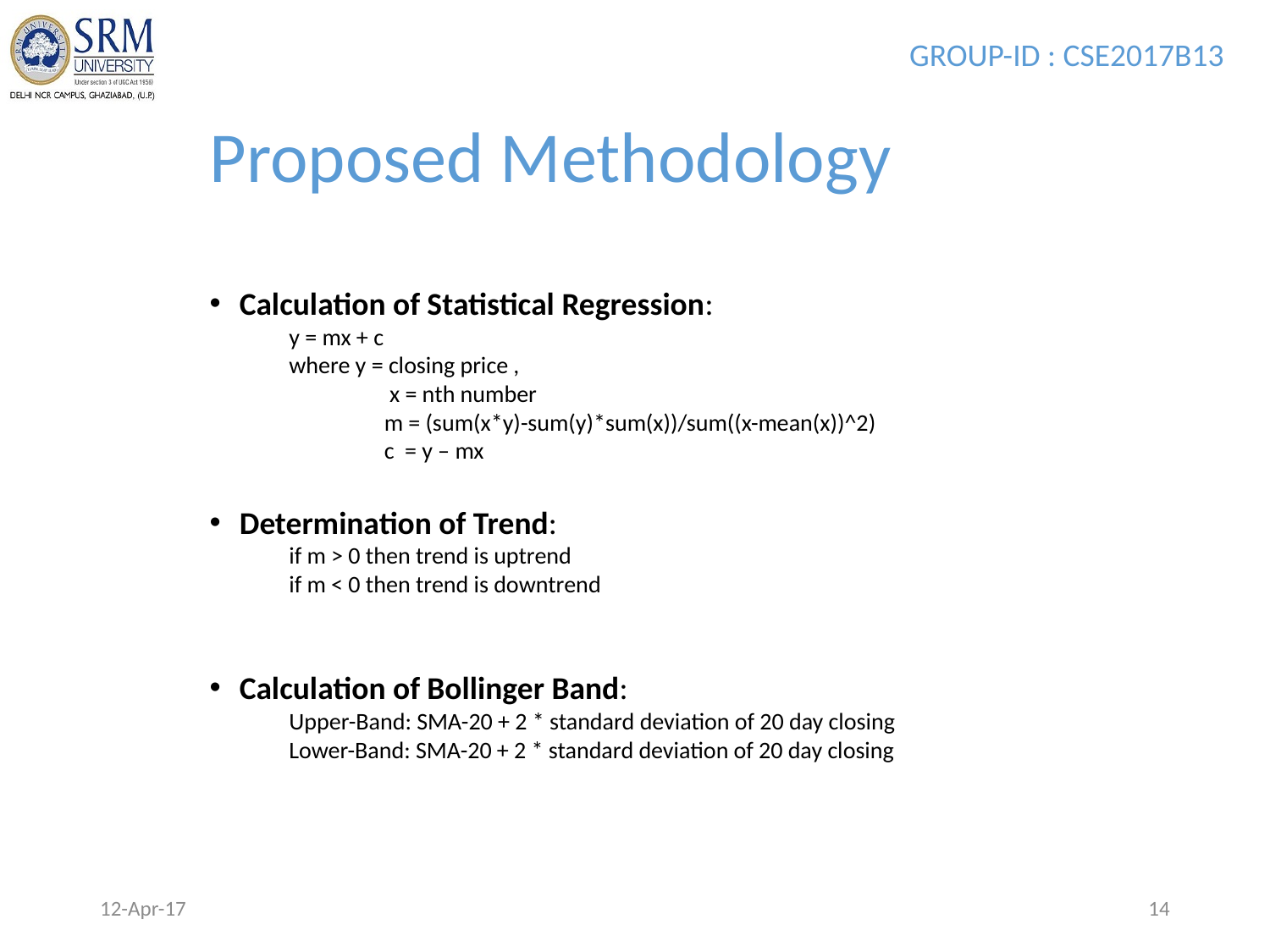

Proposed Methodology
Calculation of Statistical Regression:
               y = mx + c
               where y = closing price ,
                                  x = nth number
                                 m = (sum(x*y)-sum(y)*sum(x))/sum((x-mean(x))^2)
                                 c  = y – mx

Determination of Trend:
               if m > 0 then trend is uptrend
               if m < 0 then trend is downtrend

Calculation of Bollinger Band:
               Upper-Band: SMA-20 + 2 * standard deviation of 20 day closing
               Lower-Band: SMA-20 + 2 * standard deviation of 20 day closing

12-Apr-17
14